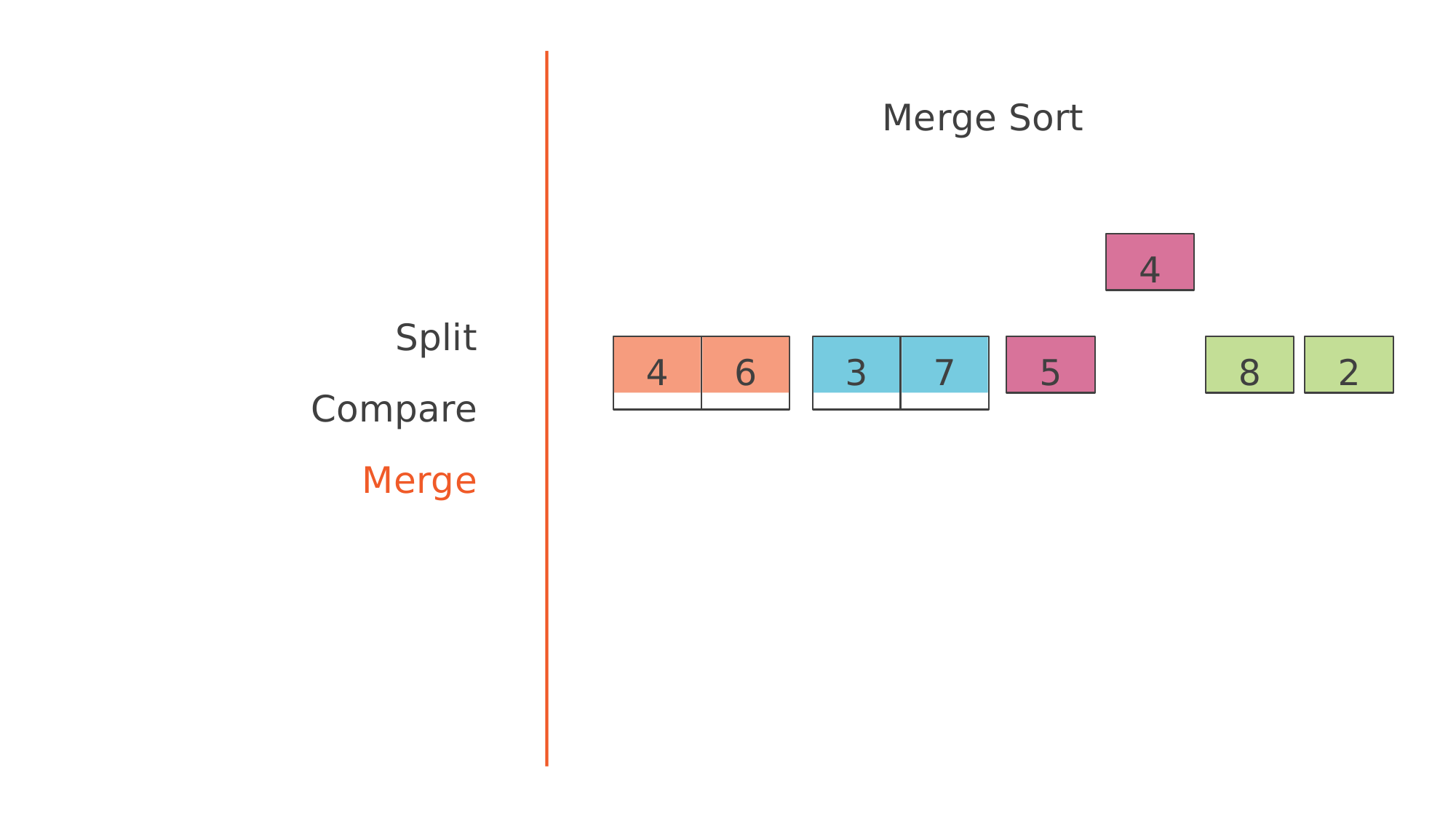

# Merge Sort
4
Split
Compare
Merge

5
8
2
4
6
3
7
78